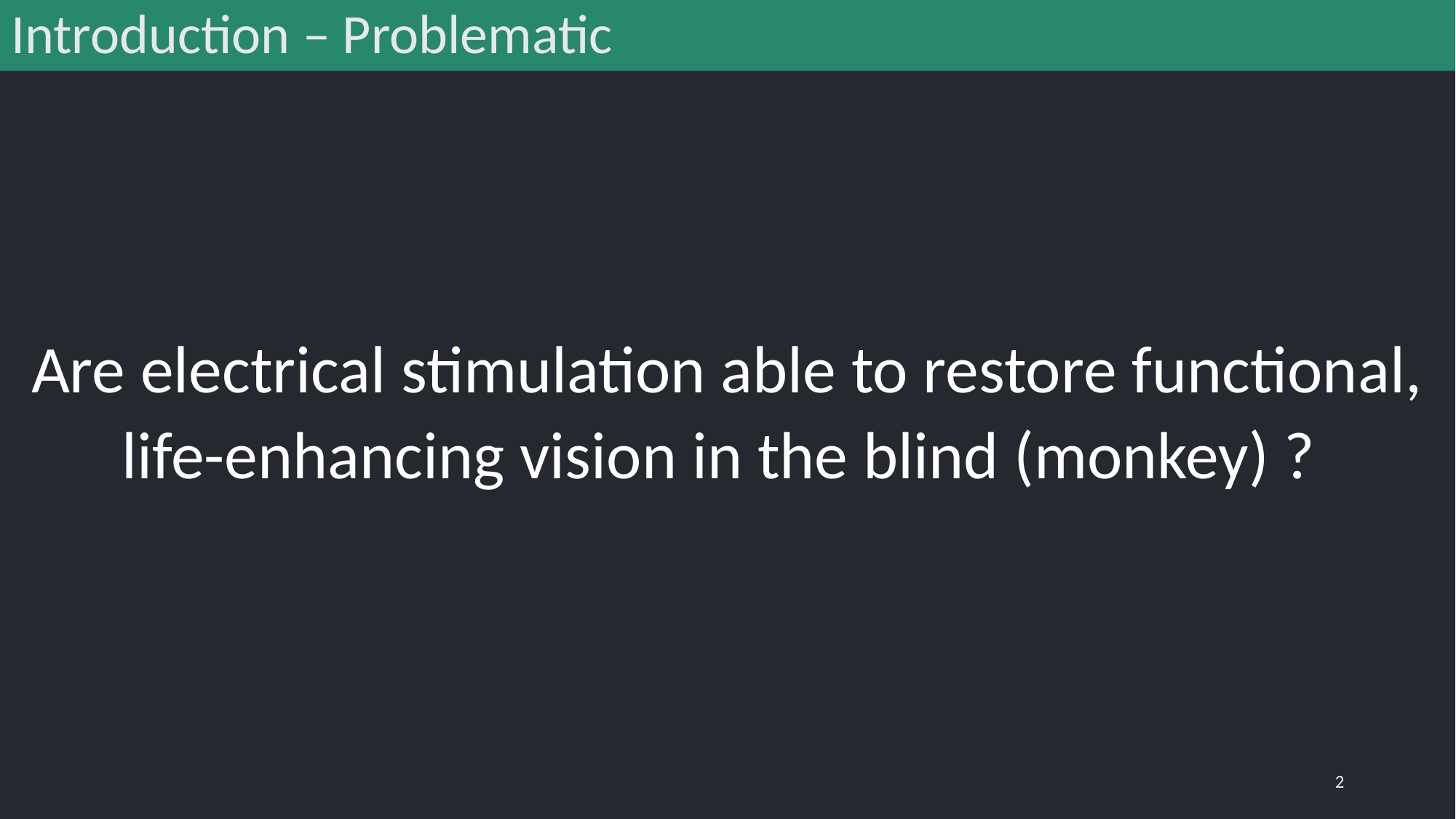

# Introduction – Problematic
Are electrical stimulation able to restore functional, life-enhancing vision in the blind (monkey) ?
2